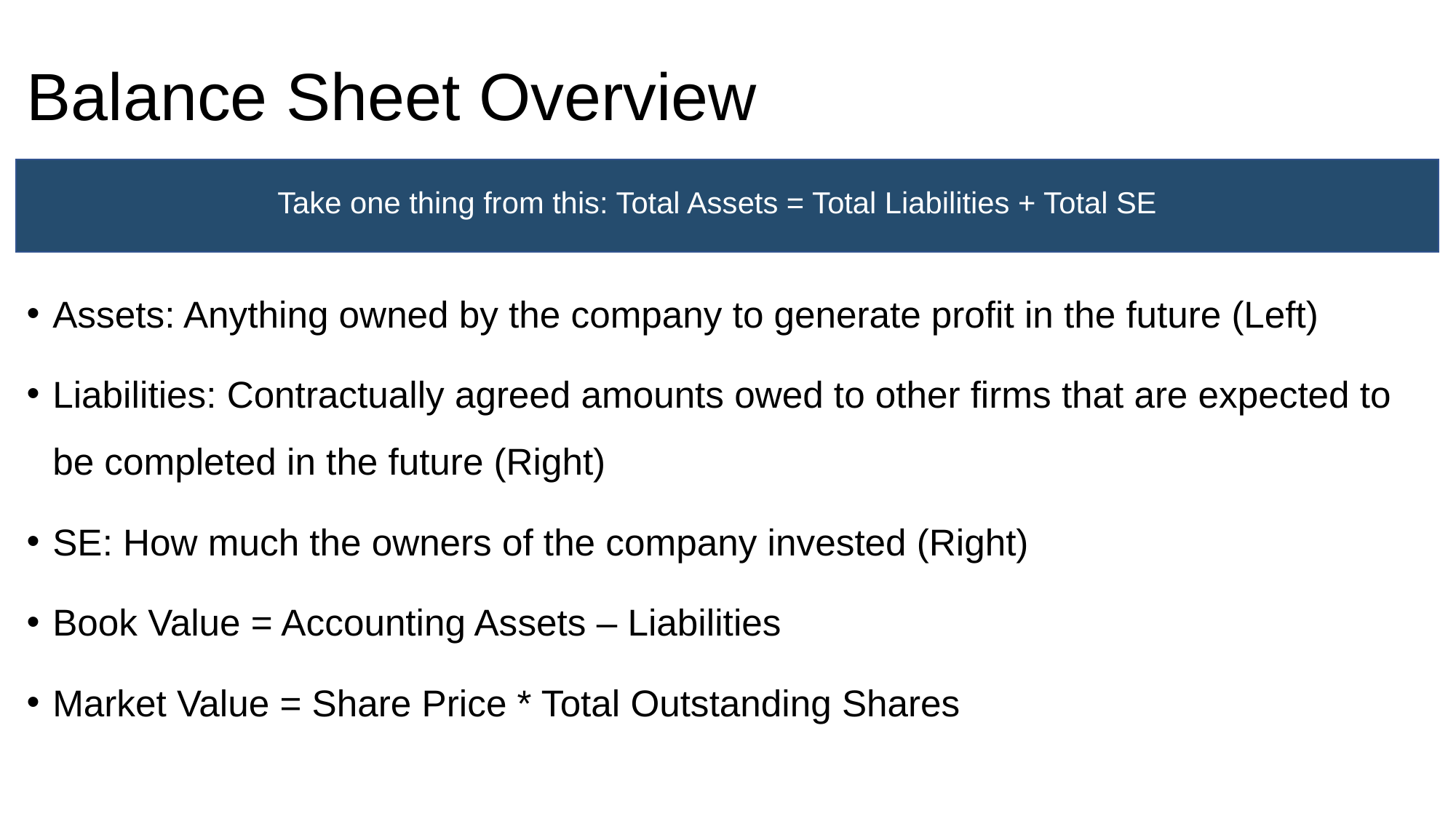

# Balance Sheet Overview
Take one thing from this: Total Assets = Total Liabilities + Total SE

Assets: Anything owned by the company to generate profit in the future (Left)
Liabilities: Contractually agreed amounts owed to other firms that are expected to be completed in the future (Right)
SE: How much the owners of the company invested (Right)
Book Value = Accounting Assets – Liabilities
Market Value = Share Price * Total Outstanding Shares